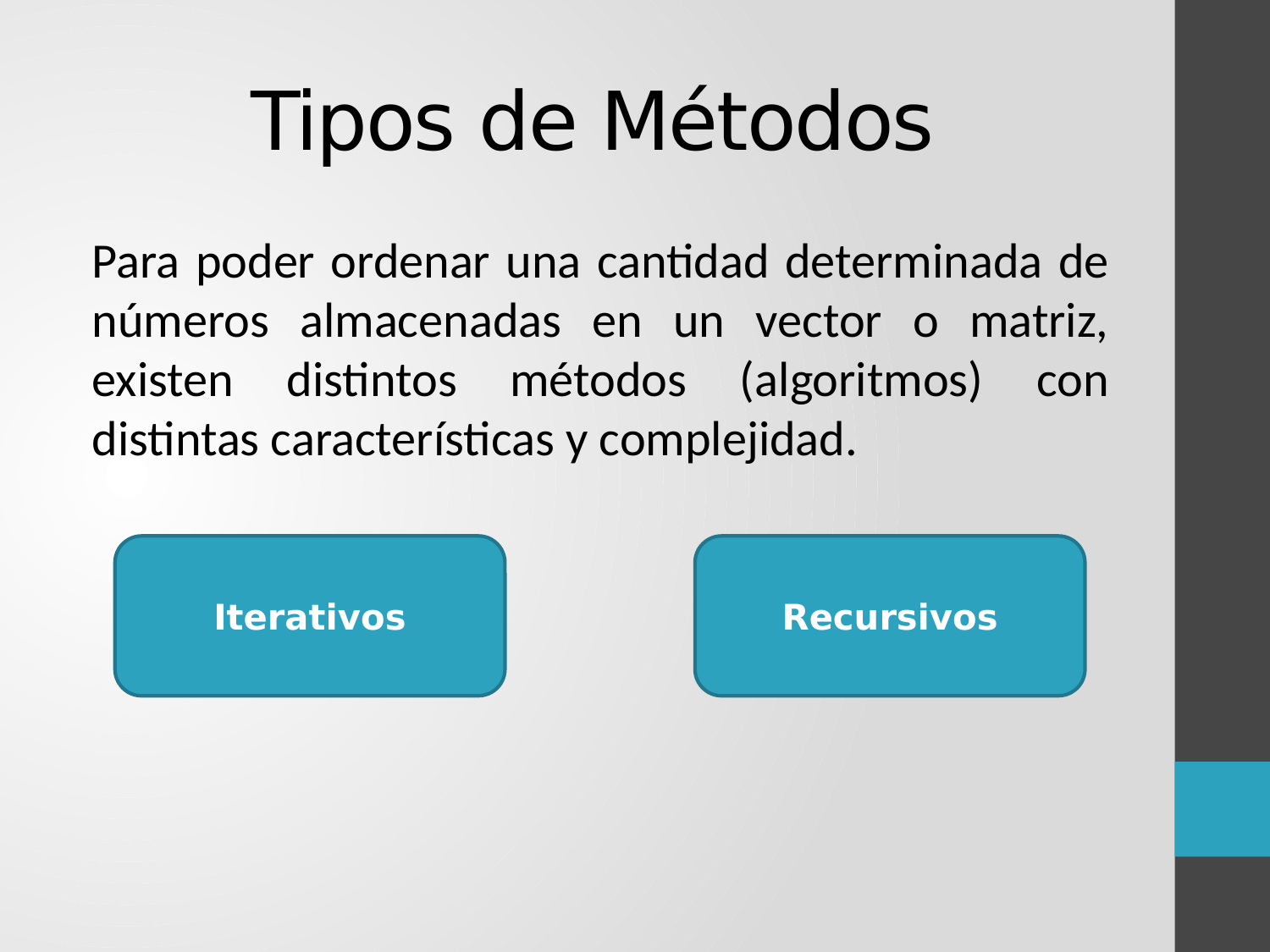

# Tipos de Métodos
Para poder ordenar una cantidad determinada de números almacenadas en un vector o matriz, existen distintos métodos (algoritmos) con distintas características y complejidad.
Iterativos
Recursivos